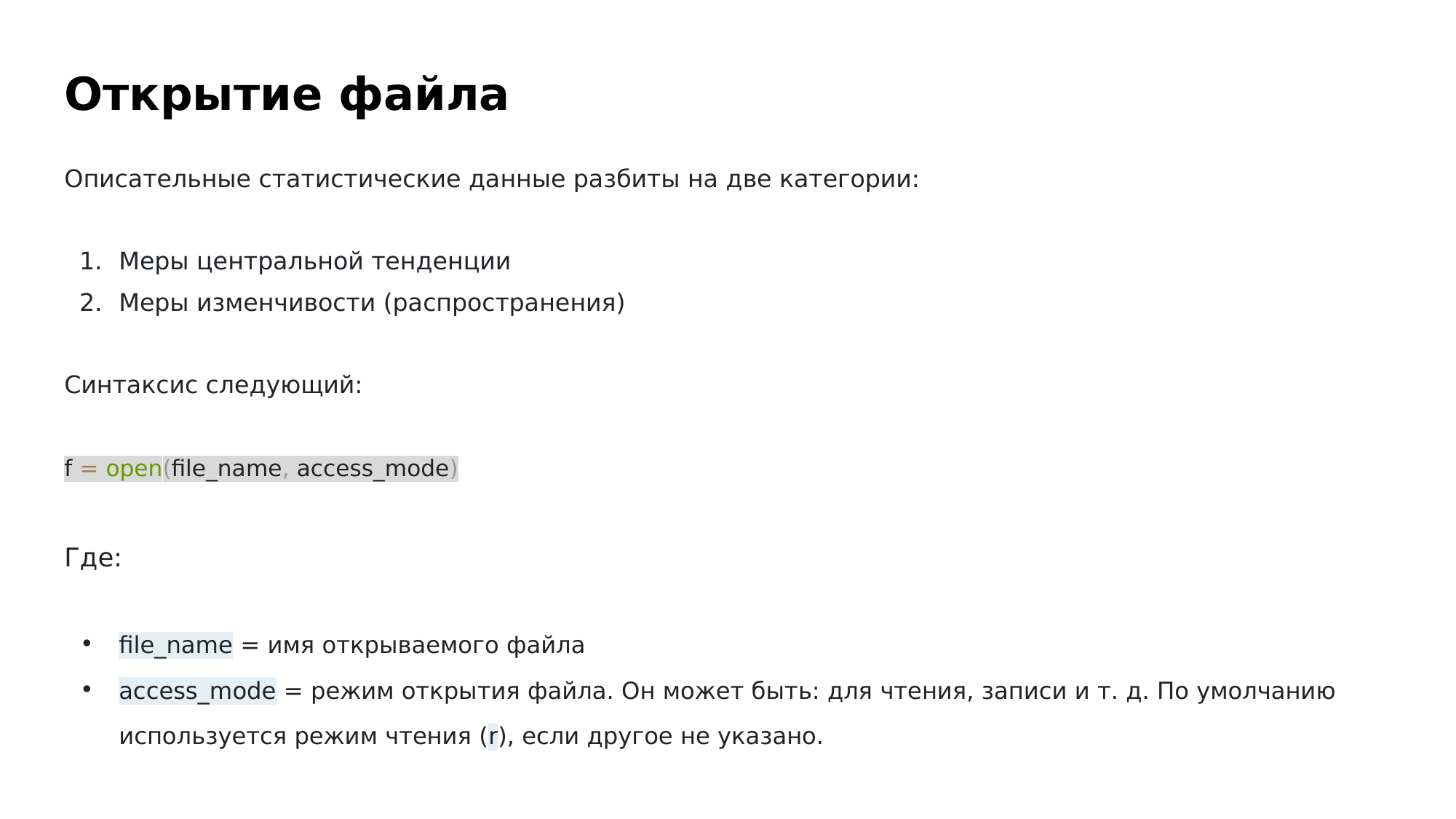

# Открытие файла
Описательные статистические данные разбиты на две категории:

Меры центральной тенденции
Меры изменчивости (распространения)

Синтаксис следующий:

f = open(file_name, access_mode)

Где:
file_name = имя открываемого файла
access_mode = режим открытия файла. Он может быть: для чтения, записи и т. д. По умолчанию используется режим чтения (r), если другое не указано.